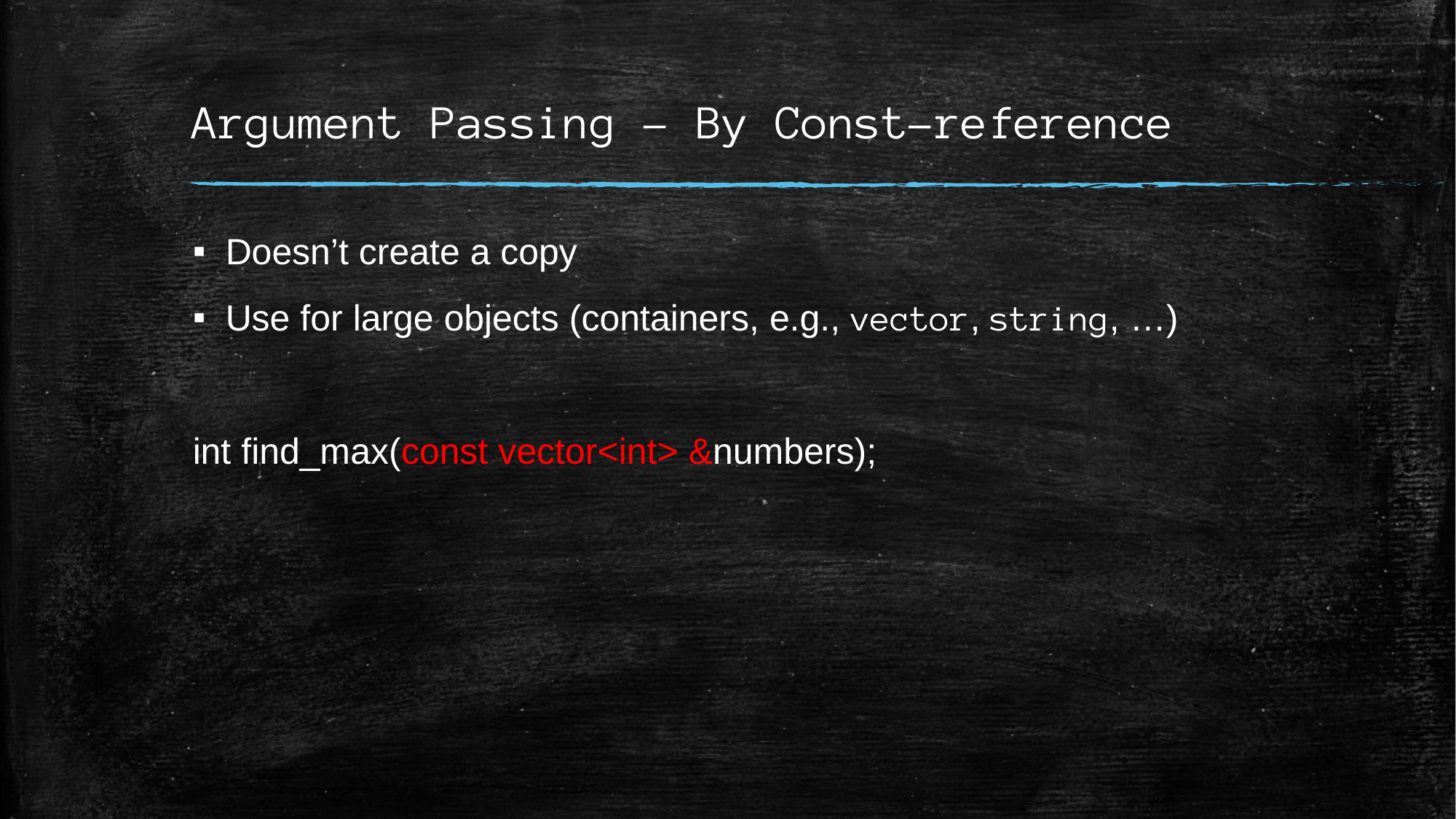

# Argument Passing – By Const-reference
Doesn’t create a copy
Use for large objects (containers, e.g., vector, string, …)

int find_max(const vector<int> &numbers);